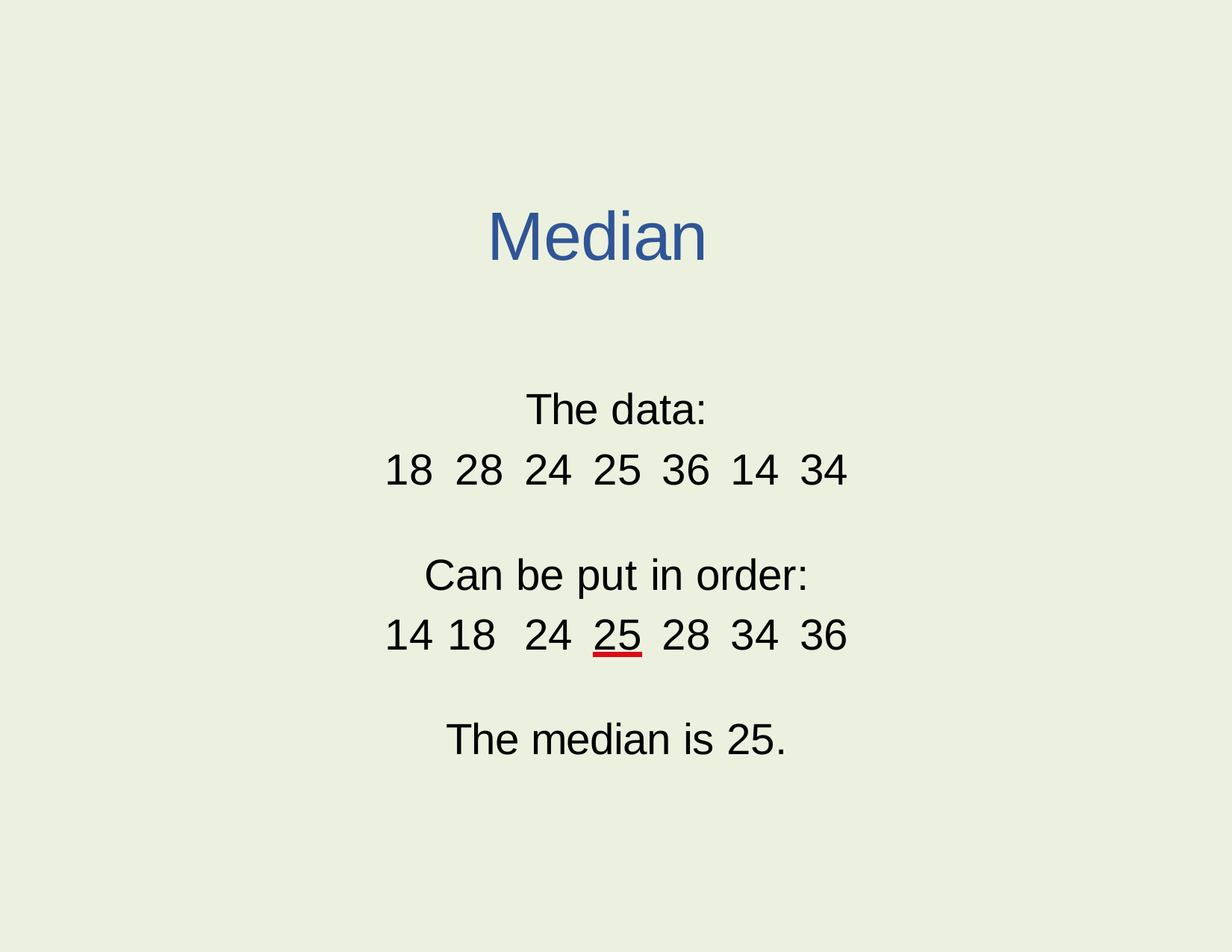

Median
The data:
18	28	24	25	36	14	34

Can be put in order:
14	18	24	25	28	34	36

The median is 25.